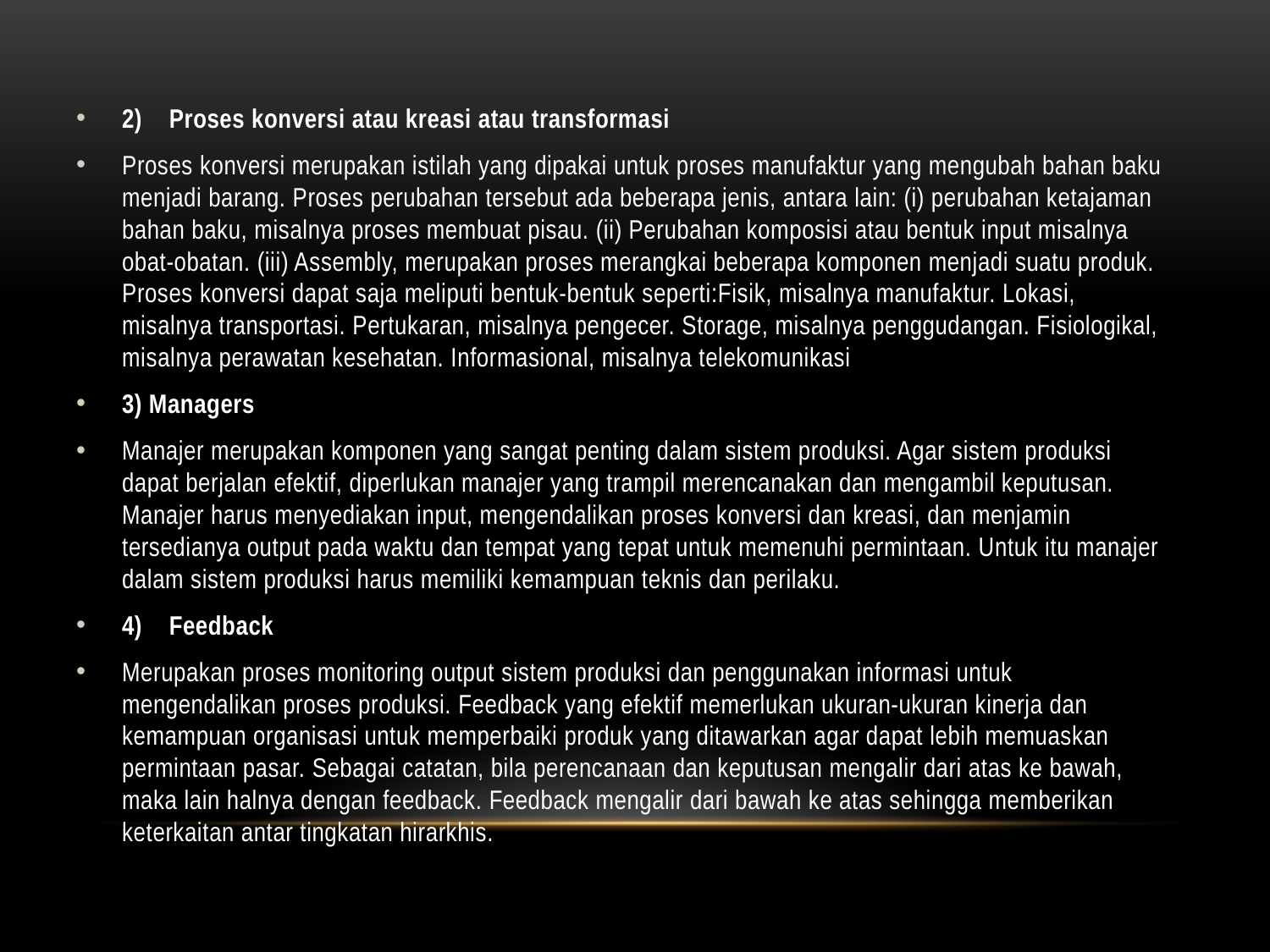

2)    Proses konversi atau kreasi atau transformasi
Proses konversi merupakan istilah yang dipakai untuk proses manufaktur yang mengubah bahan baku menjadi barang. Proses perubahan tersebut ada beberapa jenis, antara lain: (i) perubahan ketajaman bahan baku, misalnya proses membuat pisau. (ii) Perubahan komposisi atau bentuk input misalnya obat-obatan. (iii) Assembly, merupakan proses merangkai beberapa komponen menjadi suatu produk. Proses konversi dapat saja meliputi bentuk-bentuk seperti:Fisik, misalnya manufaktur. Lokasi, misalnya transportasi. Pertukaran, misalnya pengecer. Storage, misalnya penggudangan. Fisiologikal, misalnya perawatan kesehatan. Informasional, misalnya telekomunikasi
3) Managers
Manajer merupakan komponen yang sangat penting dalam sistem produksi. Agar sistem produksi dapat berjalan efektif, diperlukan manajer yang trampil merencanakan dan mengambil keputusan. Manajer harus menyediakan input, mengendalikan proses konversi dan kreasi, dan menjamin tersedianya output pada waktu dan tempat yang tepat untuk memenuhi permintaan. Untuk itu manajer dalam sistem produksi harus memiliki kemampuan teknis dan perilaku.
4)    Feedback
Merupakan proses monitoring output sistem produksi dan penggunakan informasi untuk mengendalikan proses produksi. Feedback yang efektif memerlukan ukuran-ukuran kinerja dan kemampuan organisasi untuk memperbaiki produk yang ditawarkan agar dapat lebih memuaskan permintaan pasar. Sebagai catatan, bila perencanaan dan keputusan mengalir dari atas ke bawah, maka lain halnya dengan feedback. Feedback mengalir dari bawah ke atas sehingga memberikan keterkaitan antar tingkatan hirarkhis.